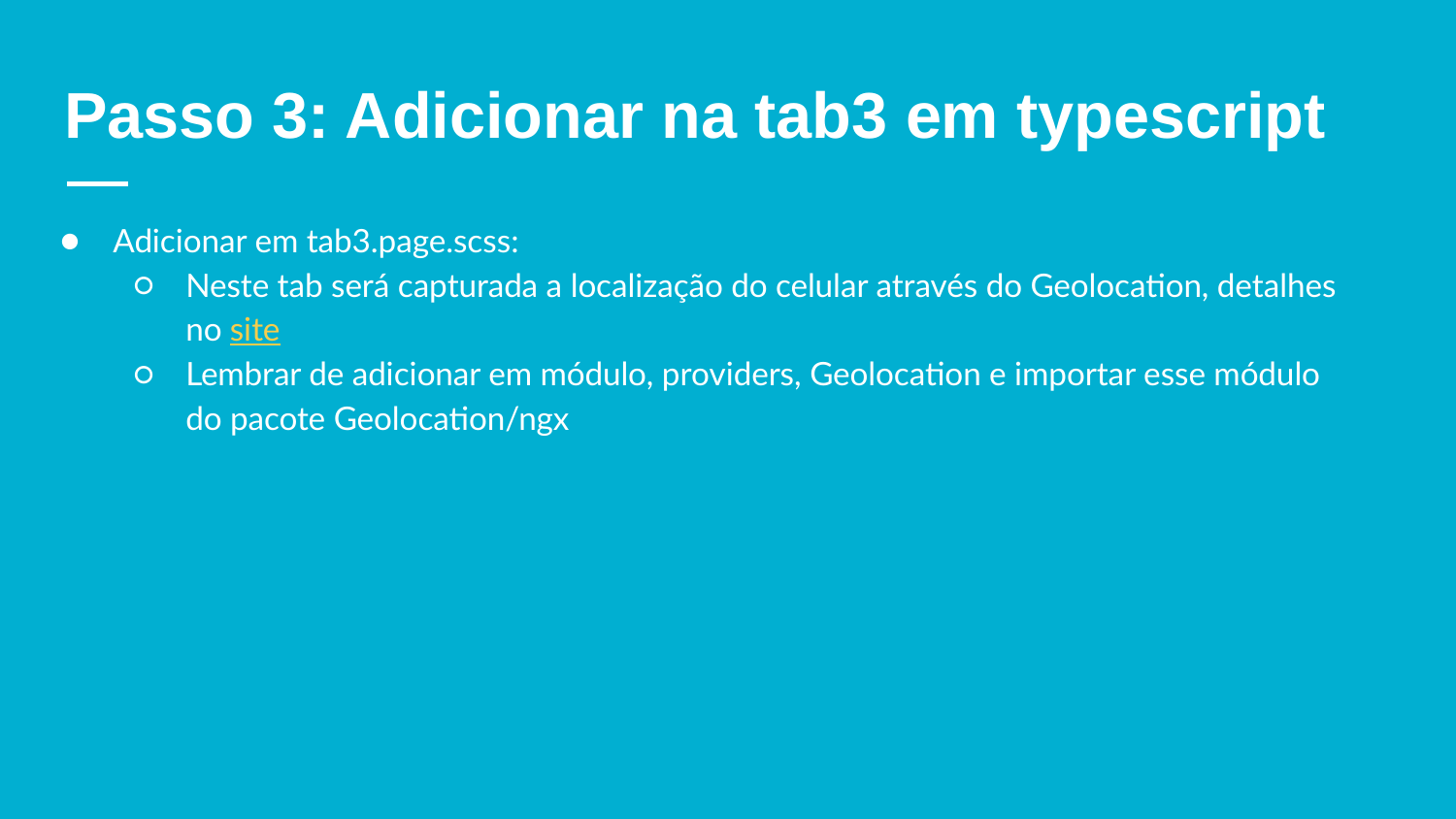

# Passo 3: Adicionar na tab3 em typescript

Adicionar em tab3.page.scss:
Neste tab será capturada a localização do celular através do Geolocation, detalhes no site
Lembrar de adicionar em módulo, providers, Geolocation e importar esse módulo do pacote Geolocation/ngx